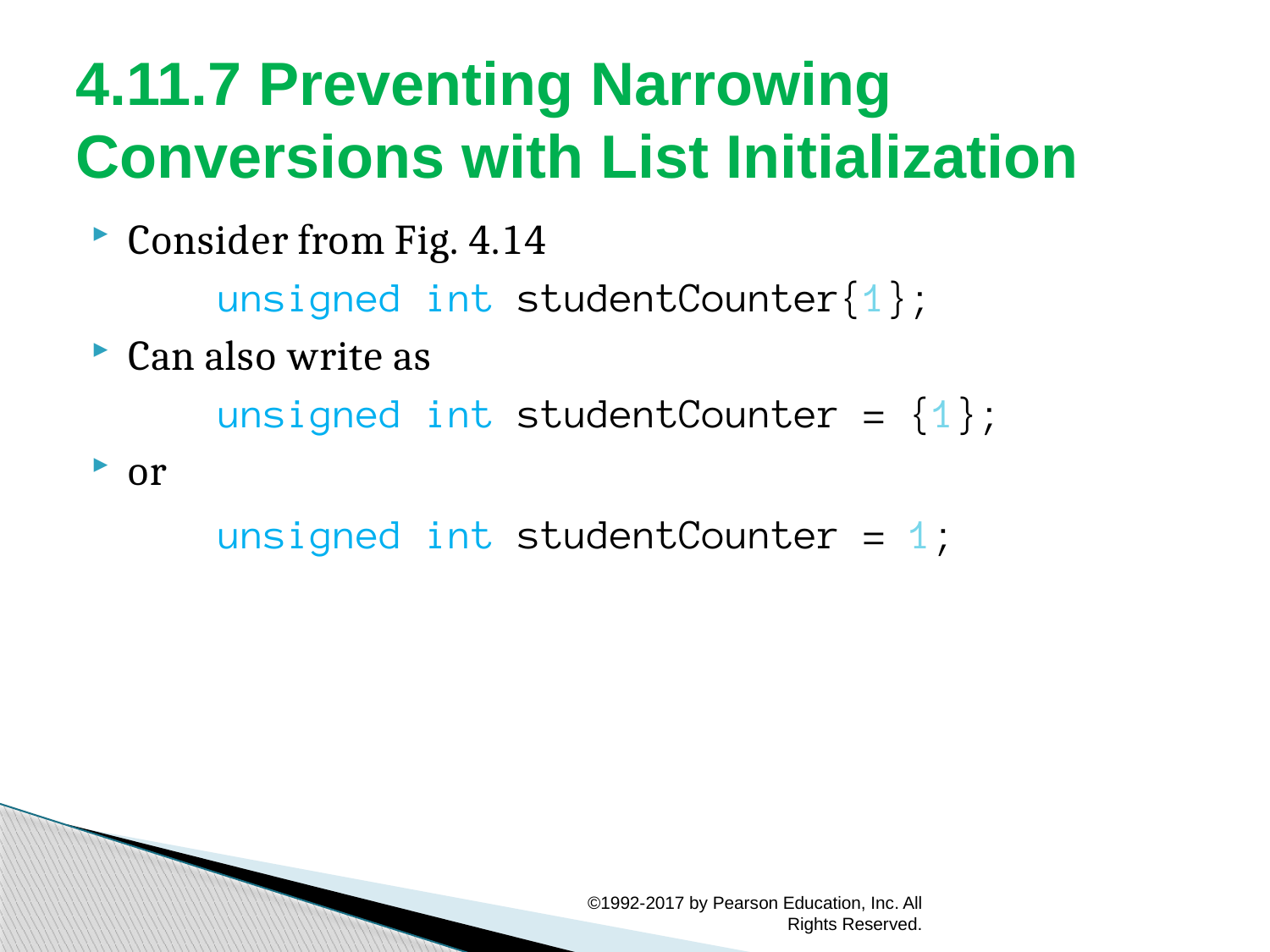

# 4.11.7 Preventing Narrowing Conversions with List Initialization
Consider from Fig. 4.14
	unsigned int studentCounter{1};
Can also write as
	unsigned int studentCounter = {1};
or
	unsigned int studentCounter = 1;
©1992-2017 by Pearson Education, Inc. All Rights Reserved.